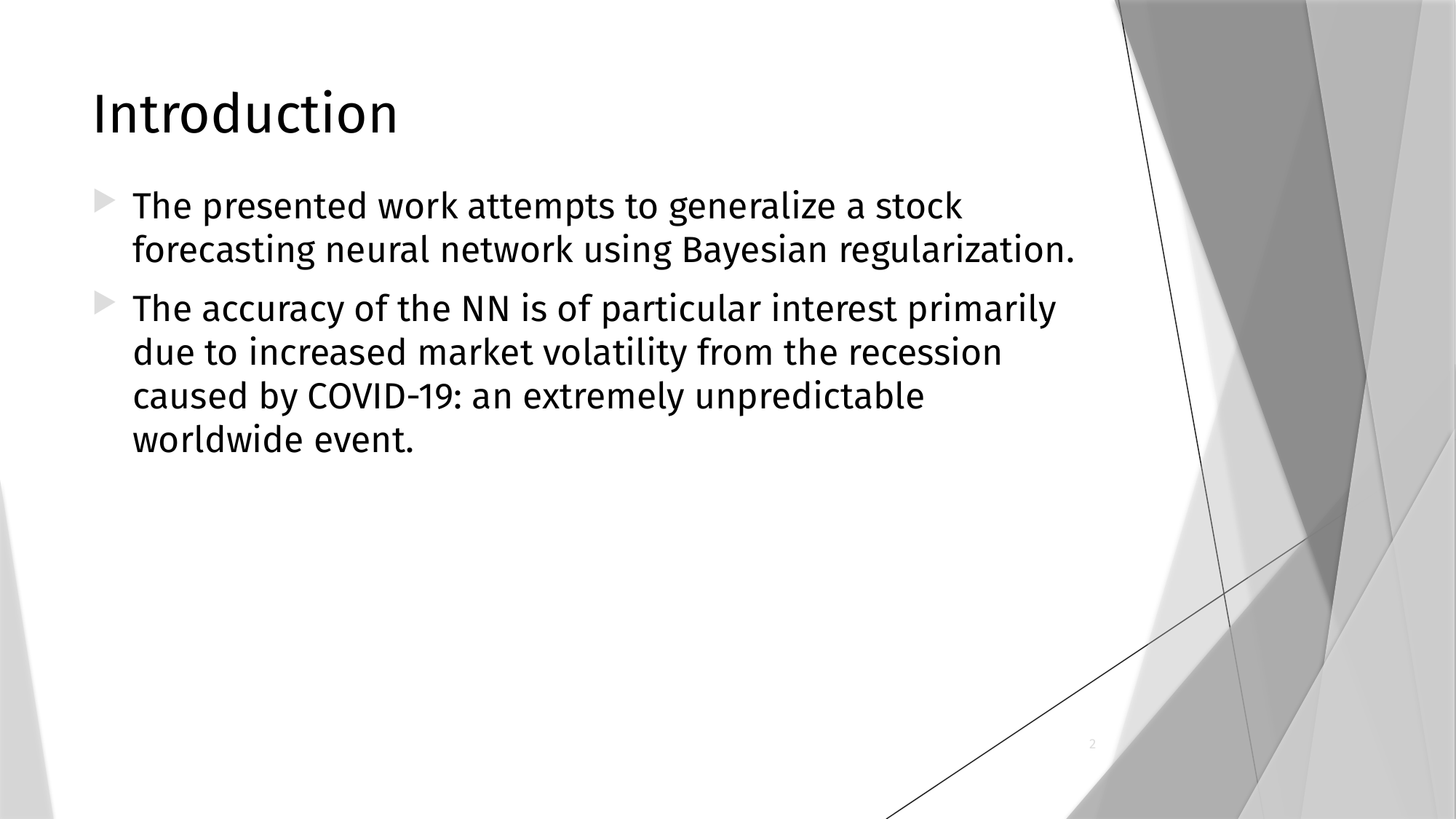

# Introduction
The presented work attempts to generalize a stock forecasting neural network using Bayesian regularization.
The accuracy of the NN is of particular interest primarily due to increased market volatility from the recession caused by COVID-19: an extremely unpredictable worldwide event.

2